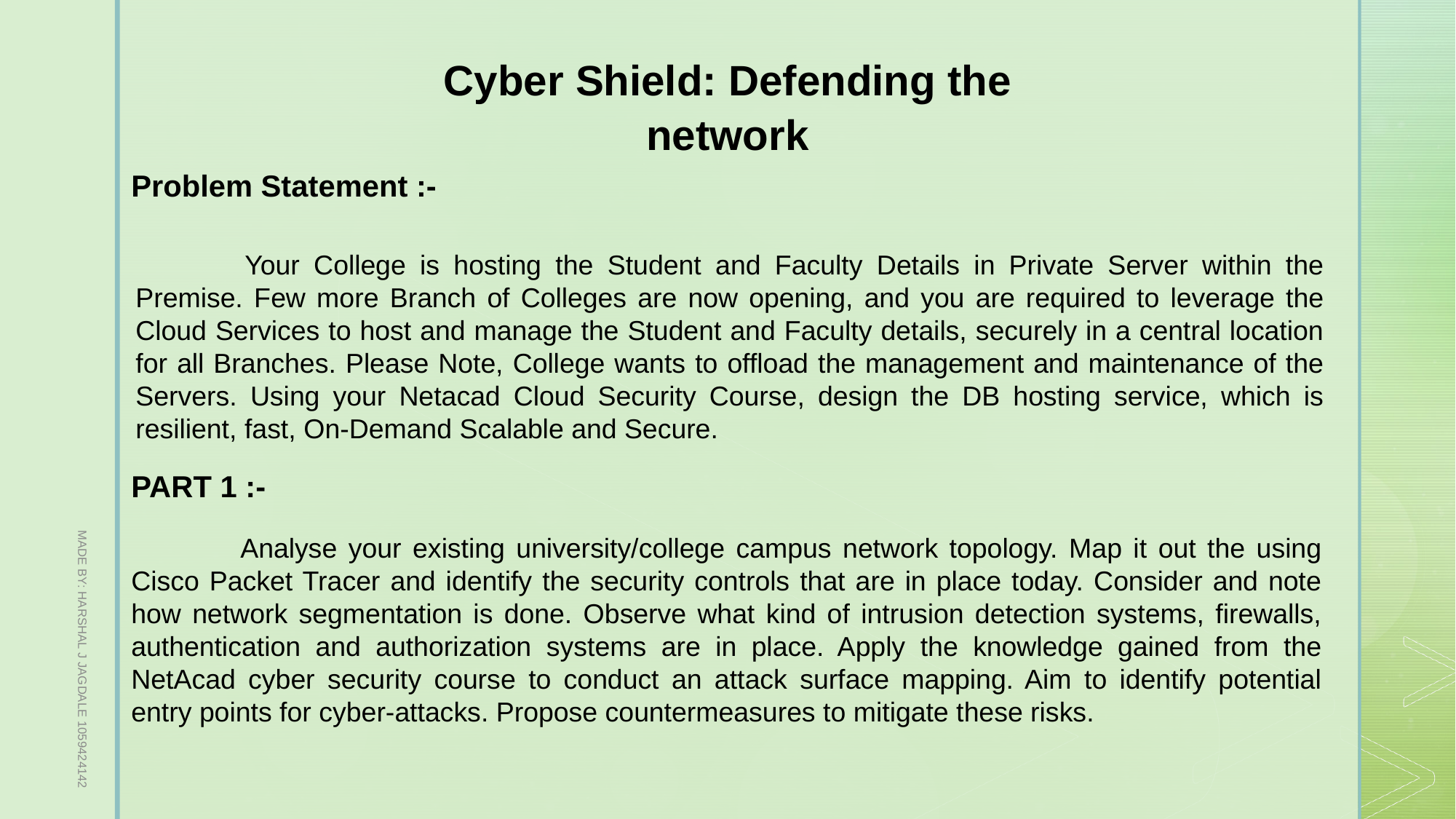

Cyber Shield: Defending the network
Problem Statement :-
	Your College is hosting the Student and Faculty Details in Private Server within the Premise. Few more Branch of Colleges are now opening, and you are required to leverage the Cloud Services to host and manage the Student and Faculty details, securely in a central location for all Branches. Please Note, College wants to offload the management and maintenance of the Servers. Using your Netacad Cloud Security Course, design the DB hosting service, which is resilient, fast, On-Demand Scalable and Secure.
MADE BY: HARSHAL J JAGDALE 1059424142
PART 1 :-
	Analyse your existing university/college campus network topology. Map it out the using Cisco Packet Tracer and identify the security controls that are in place today. Consider and note how network segmentation is done. Observe what kind of intrusion detection systems, firewalls, authentication and authorization systems are in place. Apply the knowledge gained from the NetAcad cyber security course to conduct an attack surface mapping. Aim to identify potential entry points for cyber-attacks. Propose countermeasures to mitigate these risks.